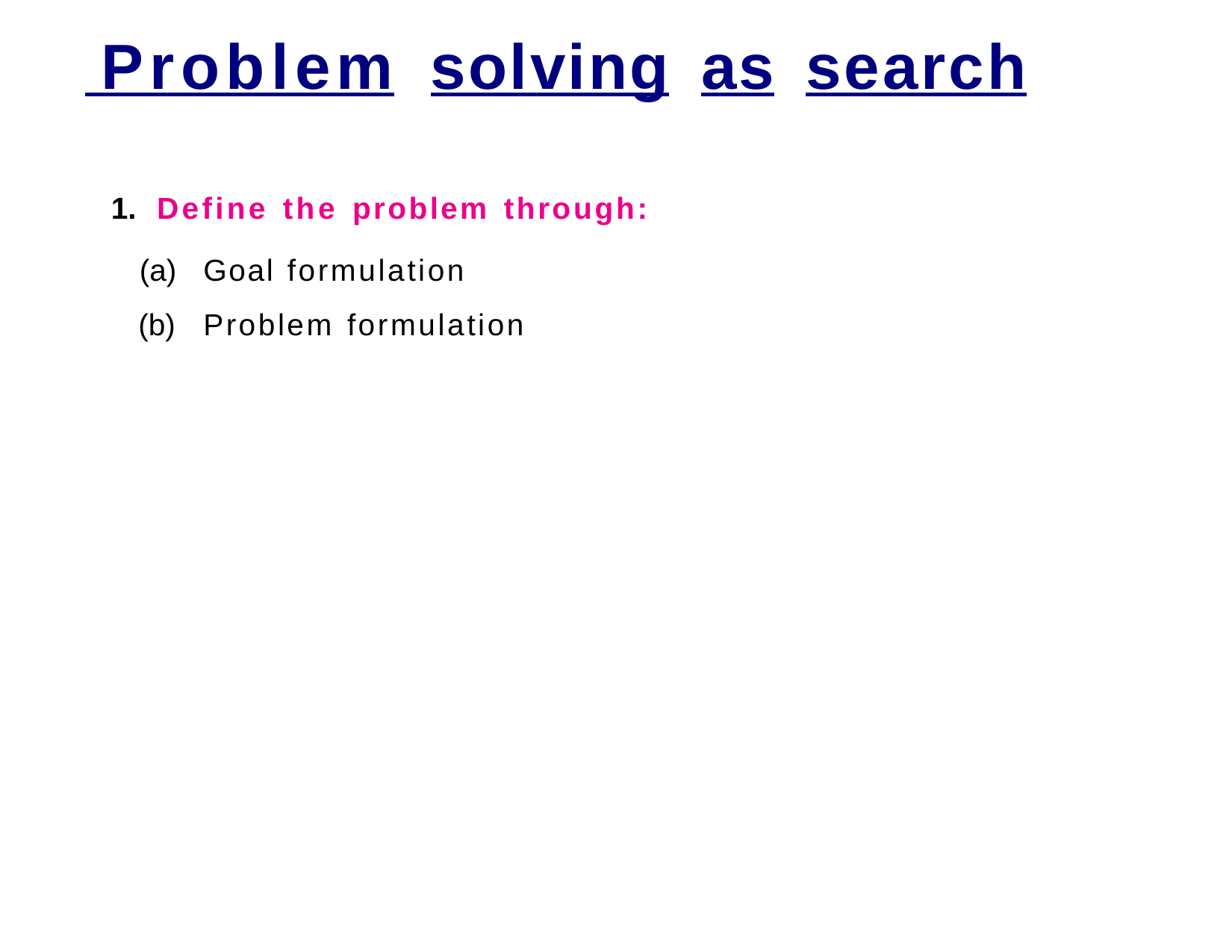

# Problem	solving	as	search
Define the problem through:
Goal formulation
Problem formulation